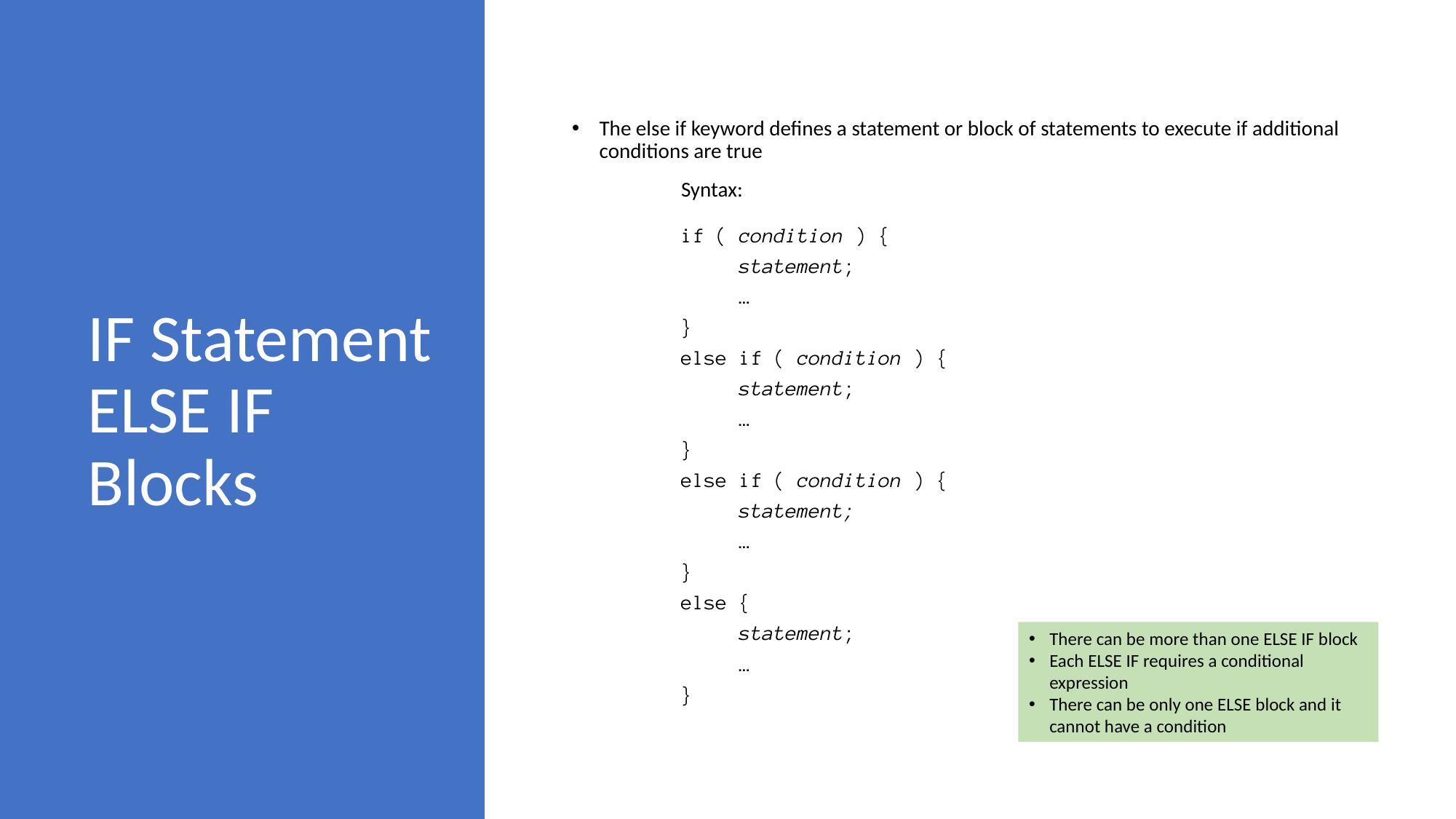

# IF Statement ELSE IF Blocks
The else if keyword defines a statement or block of statements to execute if additional conditions are true
	Syntax:
	if ( condition ) {
	     statement;
	     …
	}
	else if ( condition ) {
	     statement;
	     …
	}
else if ( condition ) {
     statement;
     …
}
	else {
	     statement;
	     …
	}
There can be more than one ELSE IF block
Each ELSE IF requires a conditional expression
There can be only one ELSE block and it cannot have a condition